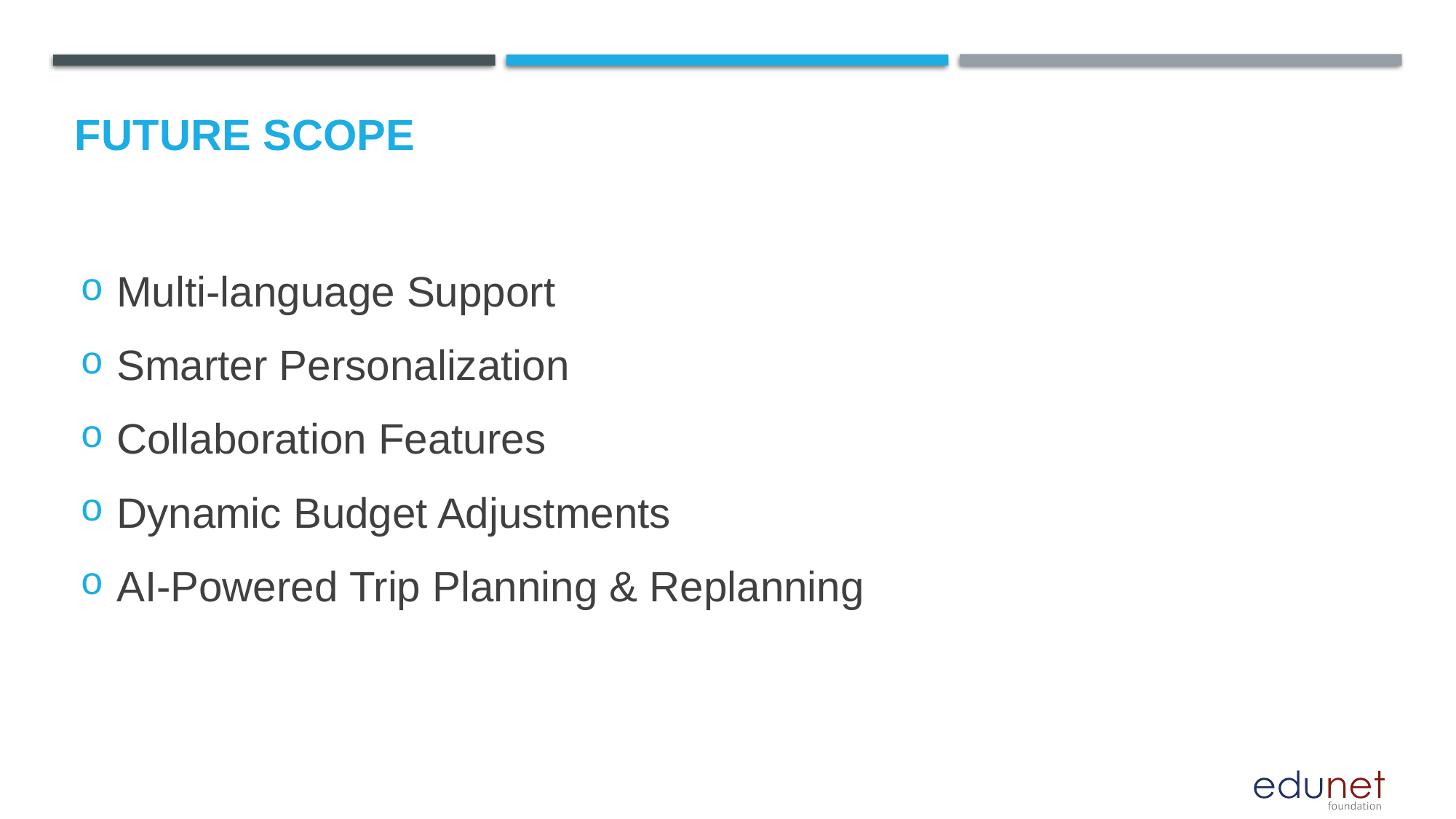

Future scope
Multi-language Support
Smarter Personalization
Collaboration Features
Dynamic Budget Adjustments
AI-Powered Trip Planning & Replanning